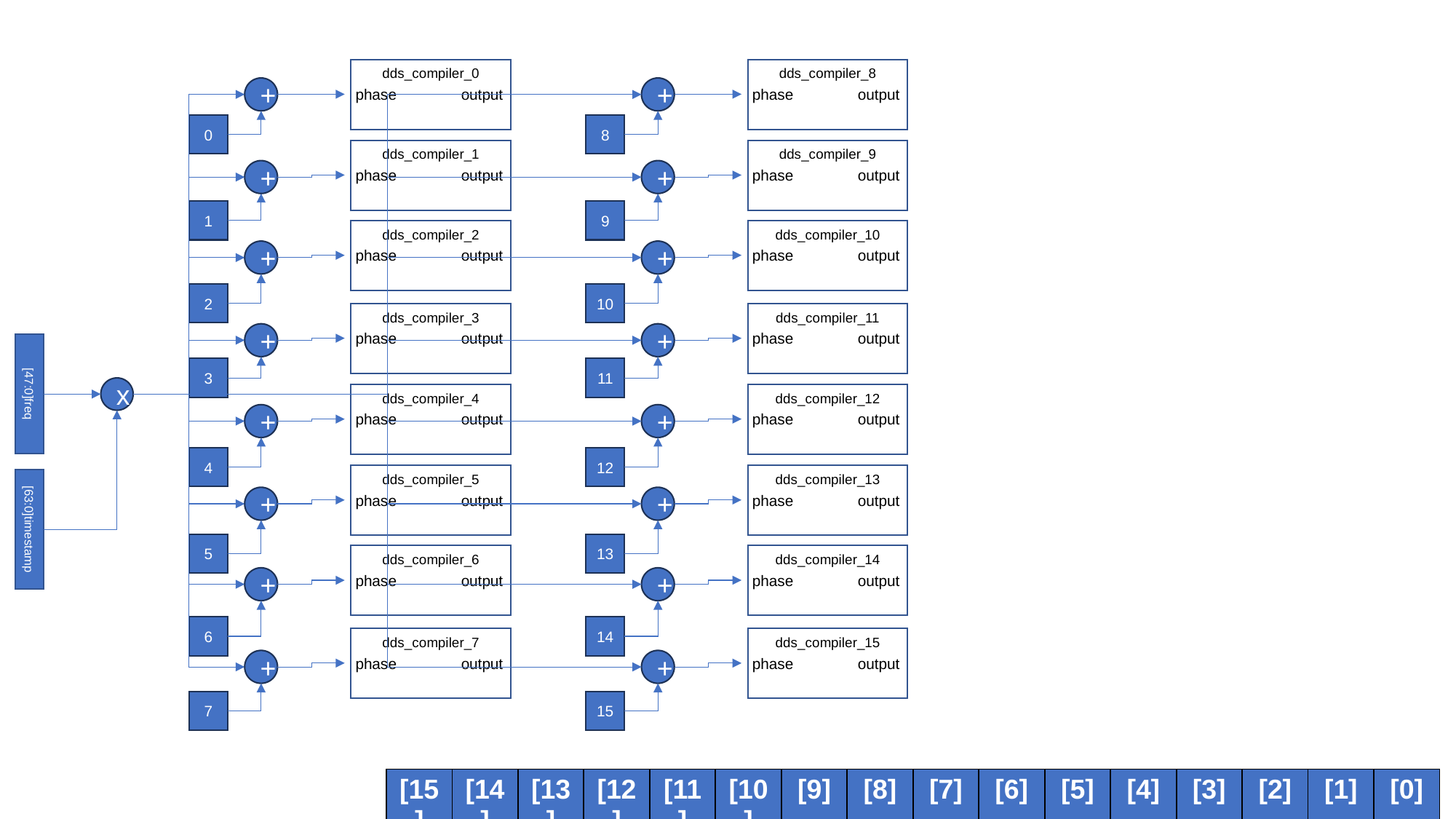

dds_compiler_0
phase
output
dds_compiler_8
phase
output
+
+
0
8
dds_compiler_1
phase
output
dds_compiler_9
phase
output
+
+
1
9
dds_compiler_2
phase
output
dds_compiler_10
phase
output
+
+
2
10
dds_compiler_3
phase
output
dds_compiler_11
phase
output
+
+
3
11
x
[47:0]freq
dds_compiler_4
phase
output
dds_compiler_12
phase
output
+
+
4
12
dds_compiler_5
phase
output
dds_compiler_13
phase
output
+
+
[63:0]timestamp
5
13
dds_compiler_6
phase
output
dds_compiler_14
phase
output
+
+
6
14
dds_compiler_7
phase
output
dds_compiler_15
phase
output
+
+
7
15
| [15] | [14] | [13] | [12] | [11] | [10] | [9] | [8] | [7] | [6] | [5] | [4] | [3] | [2] | [1] | [0] |
| --- | --- | --- | --- | --- | --- | --- | --- | --- | --- | --- | --- | --- | --- | --- | --- |